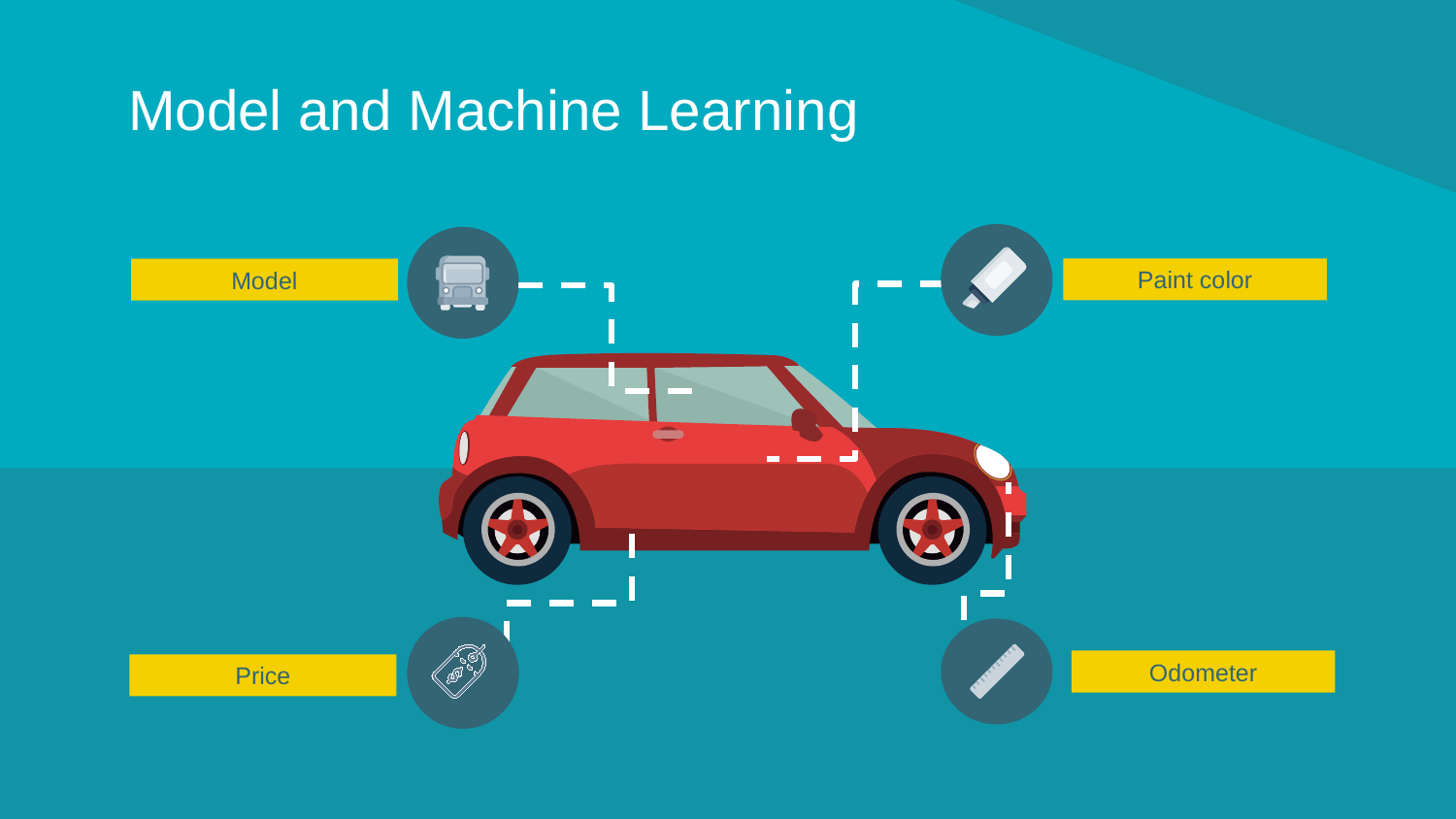

# Model and Machine Learning

Paint color
Model

Odometer
Price